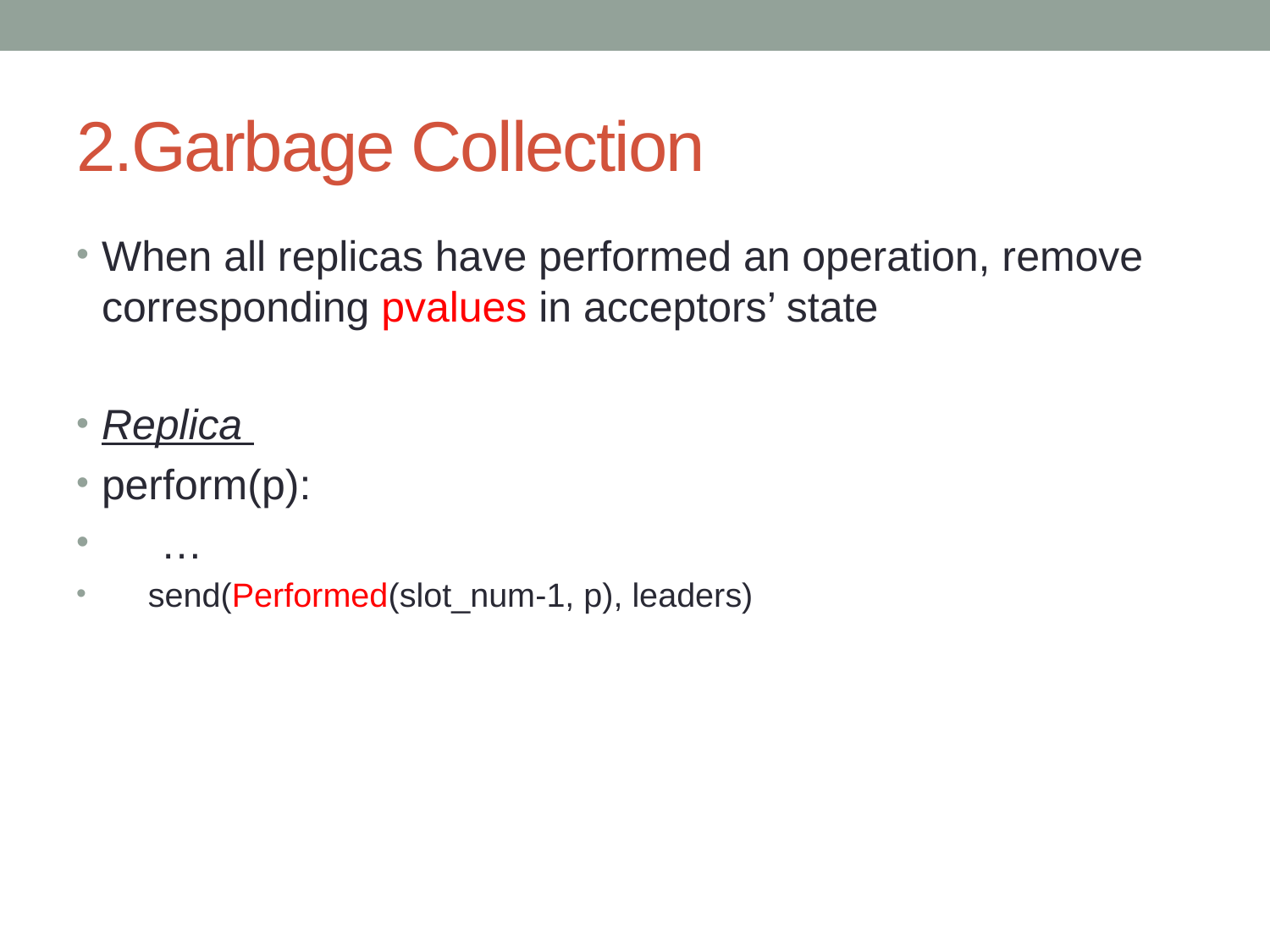

# 2.Garbage Collection
When all replicas have performed an operation, remove corresponding pvalues in acceptors’ state

Replica
perform(p):
     …
     send(Performed(slot_num-1, p), leaders)